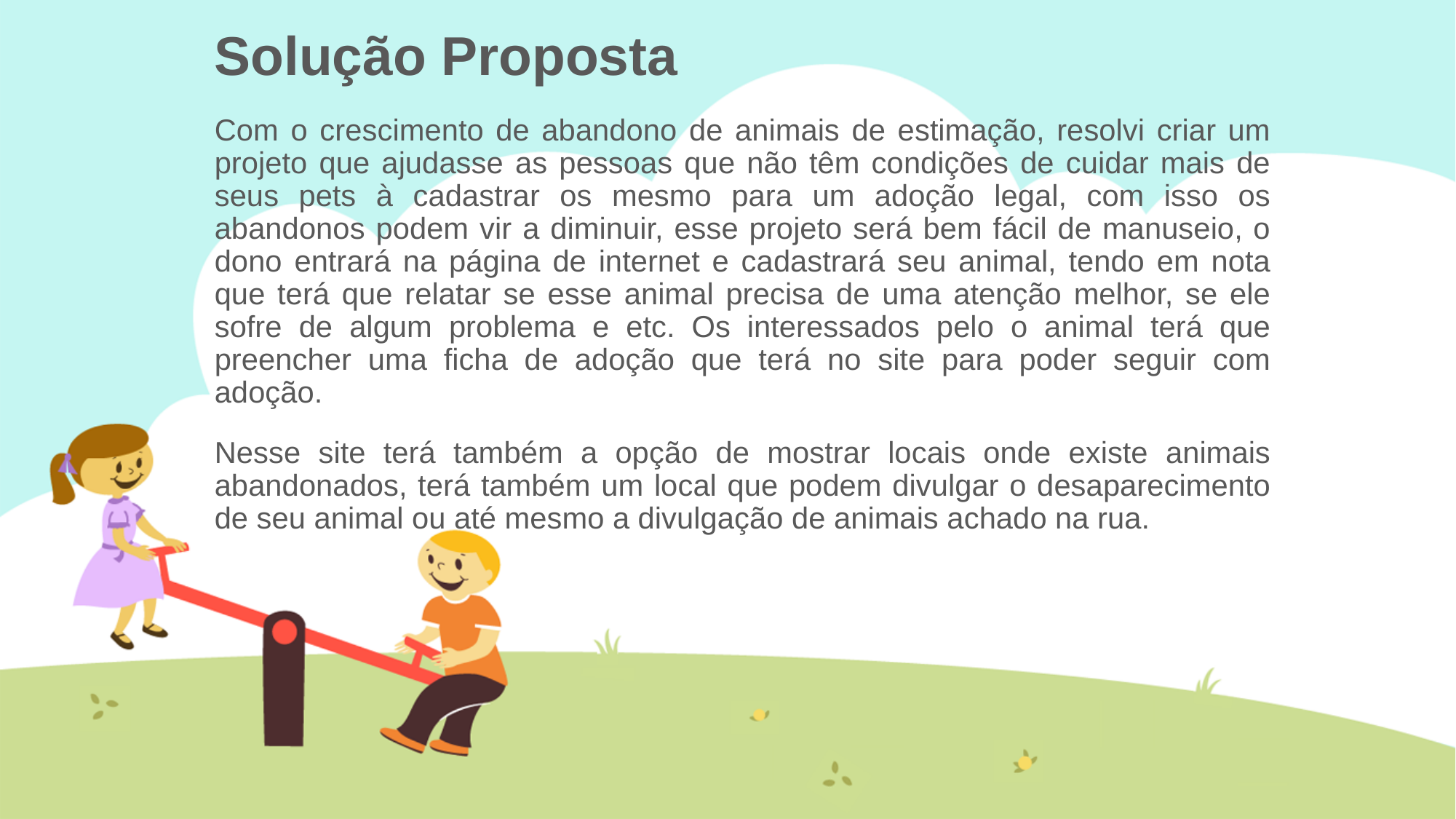

Solução Proposta
Com o crescimento de abandono de animais de estimação, resolvi criar um projeto que ajudasse as pessoas que não têm condições de cuidar mais de seus pets à cadastrar os mesmo para um adoção legal, com isso os abandonos podem vir a diminuir, esse projeto será bem fácil de manuseio, o dono entrará na página de internet e cadastrará seu animal, tendo em nota que terá que relatar se esse animal precisa de uma atenção melhor, se ele sofre de algum problema e etc. Os interessados pelo o animal terá que preencher uma ficha de adoção que terá no site para poder seguir com adoção.
Nesse site terá também a opção de mostrar locais onde existe animais abandonados, terá também um local que podem divulgar o desaparecimento de seu animal ou até mesmo a divulgação de animais achado na rua.